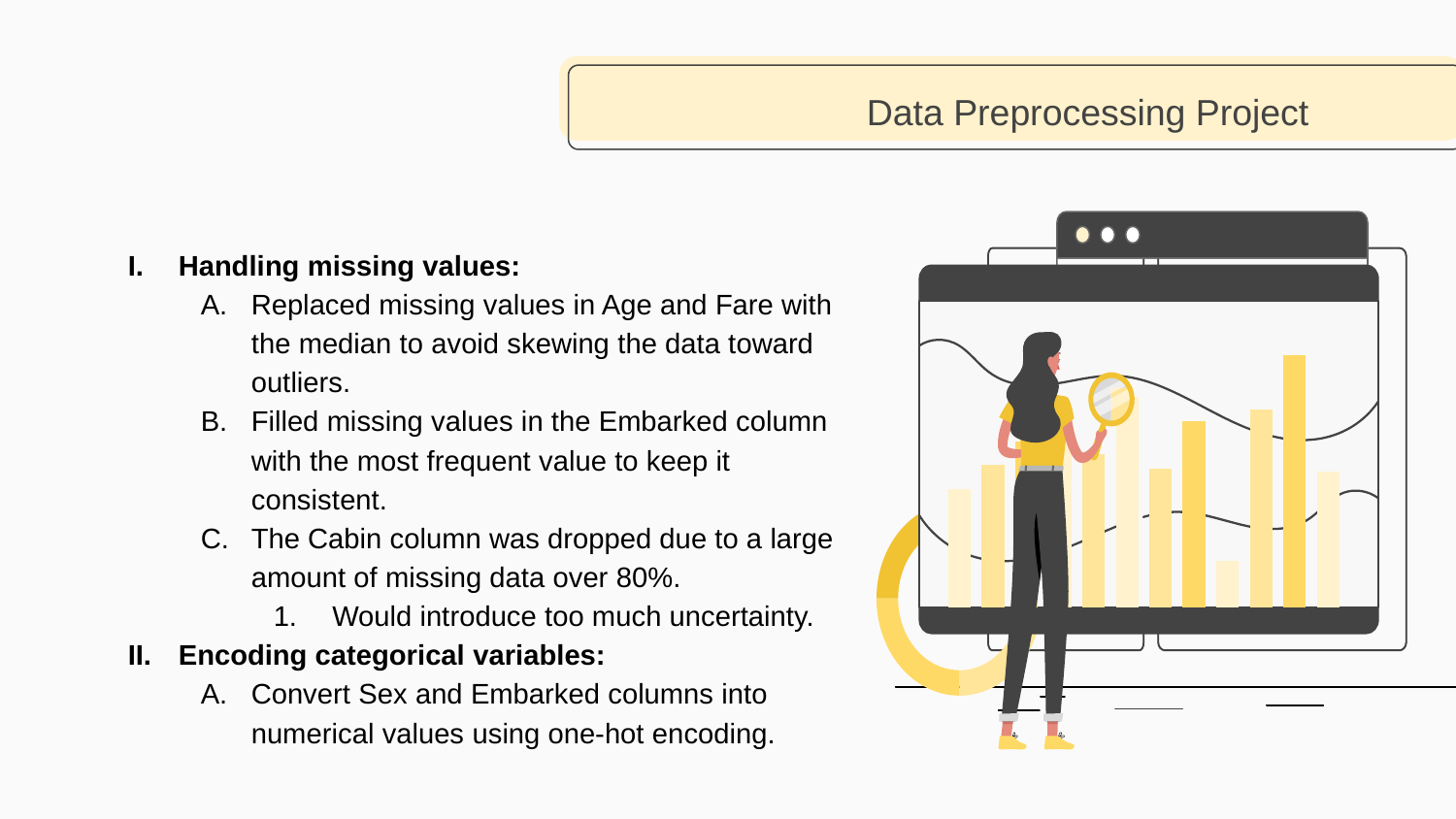

# Data Preprocessing Project

Handling missing values:
Replaced missing values in Age and Fare with the median to avoid skewing the data toward outliers.
Filled missing values in the Embarked column with the most frequent value to keep it consistent.
The Cabin column was dropped due to a large amount of missing data over 80%.
 Would introduce too much uncertainty.
Encoding categorical variables:
Convert Sex and Embarked columns into numerical values using one-hot encoding.